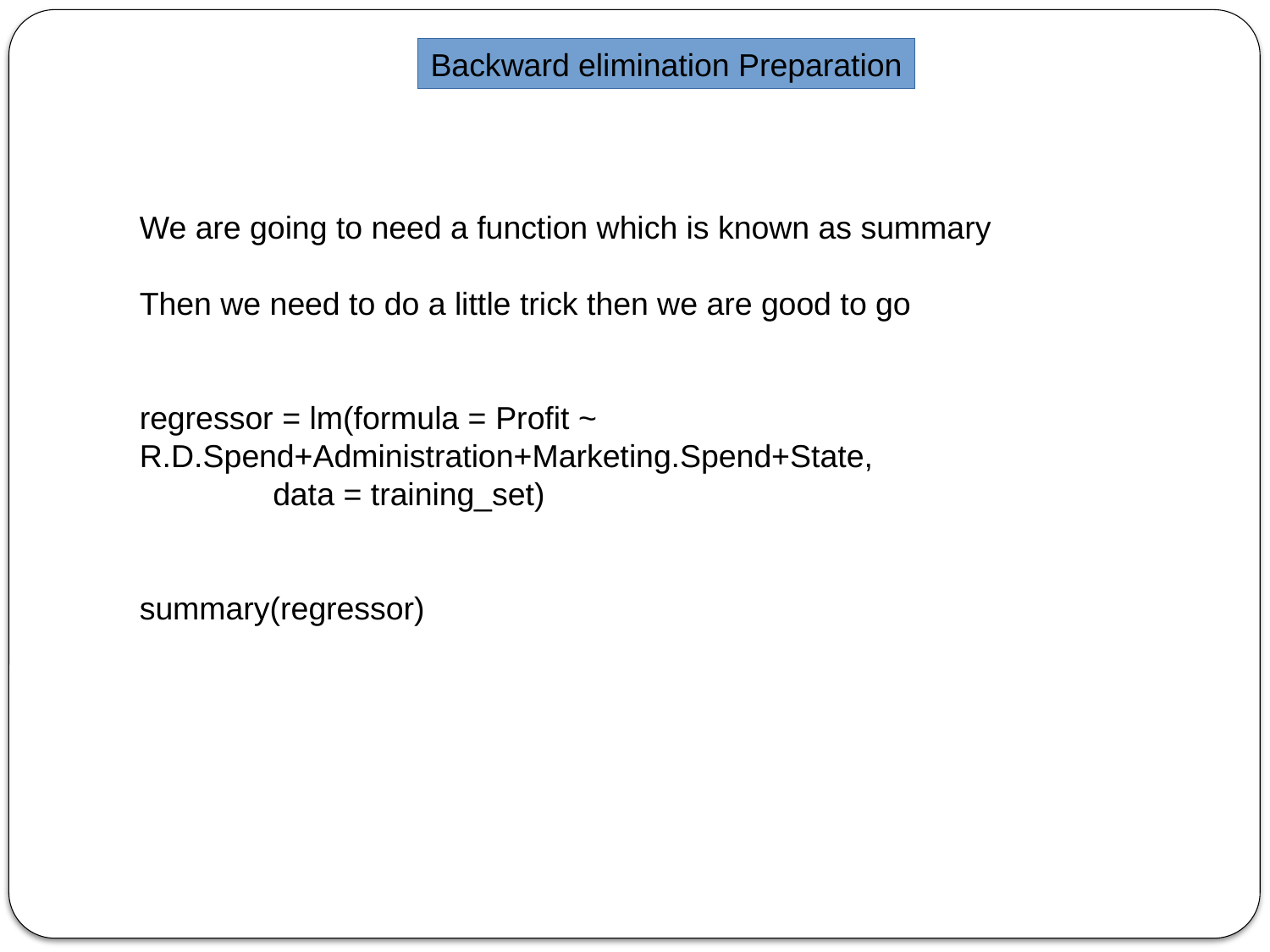

Backward elimination Preparation
We are going to need a function which is known as summary

Then we need to do a little trick then we are good to go

regressor = lm(formula = Profit ~ R.D.Spend+Administration+Marketing.Spend+State,
               data = training_set)

summary(regressor)